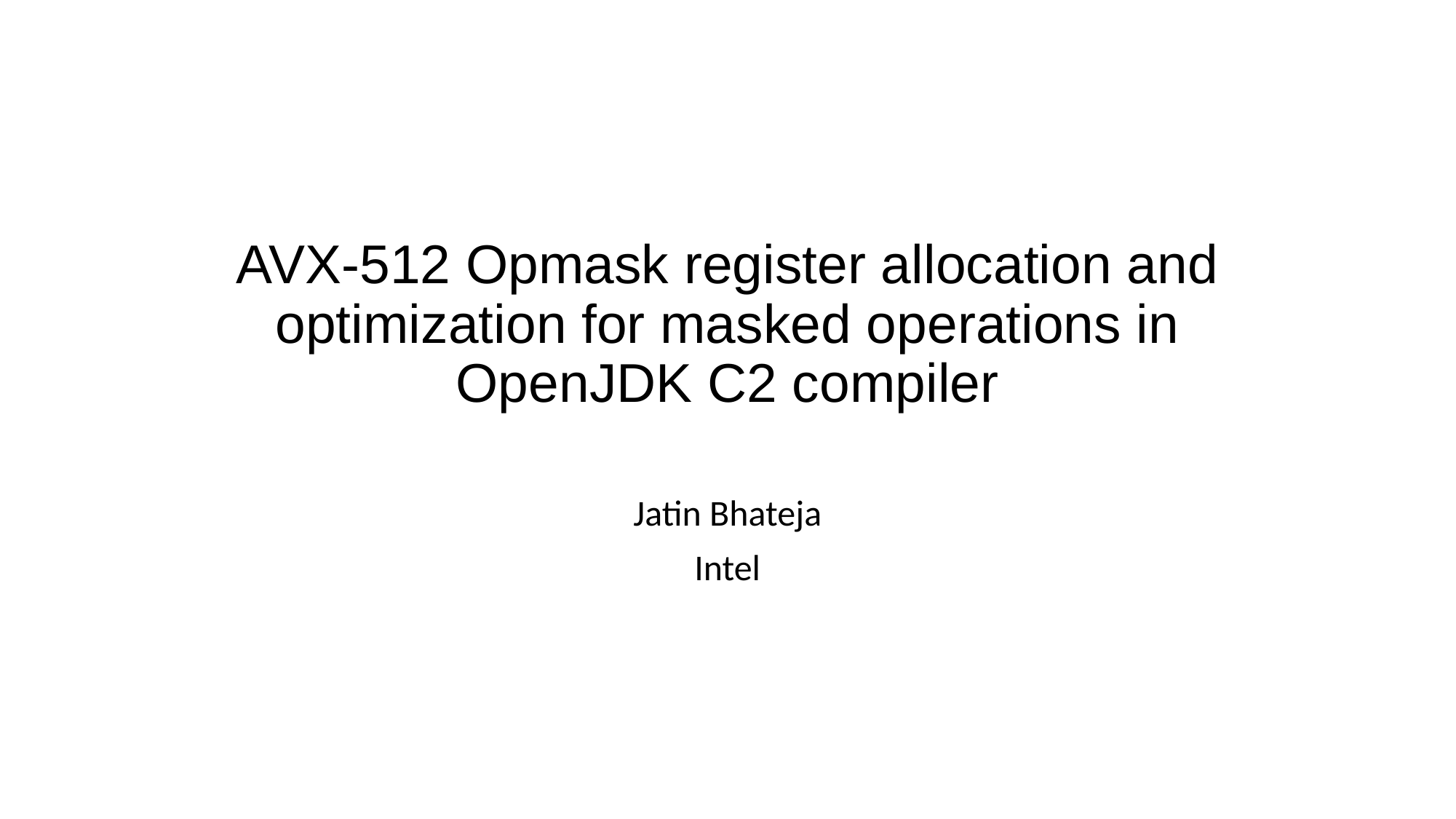

# AVX-512 Opmask register allocation and optimization for masked operations in OpenJDK C2 compiler

Jatin Bhateja
Intel